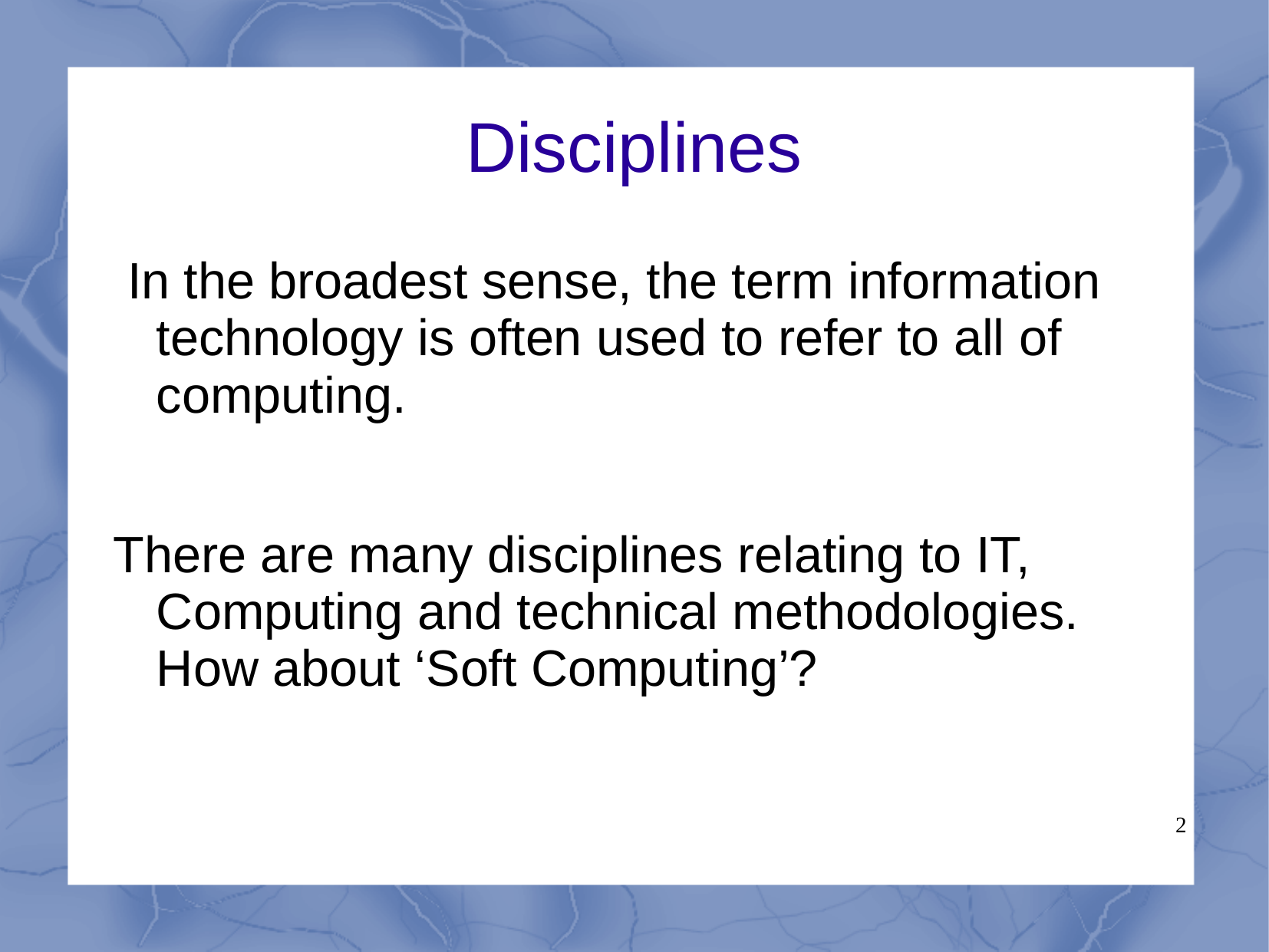

# Disciplines
 In the broadest sense, the term information technology is often used to refer to all of computing.

There are many disciplines relating to IT, Computing and technical methodologies. How about ‘Soft Computing’?
2